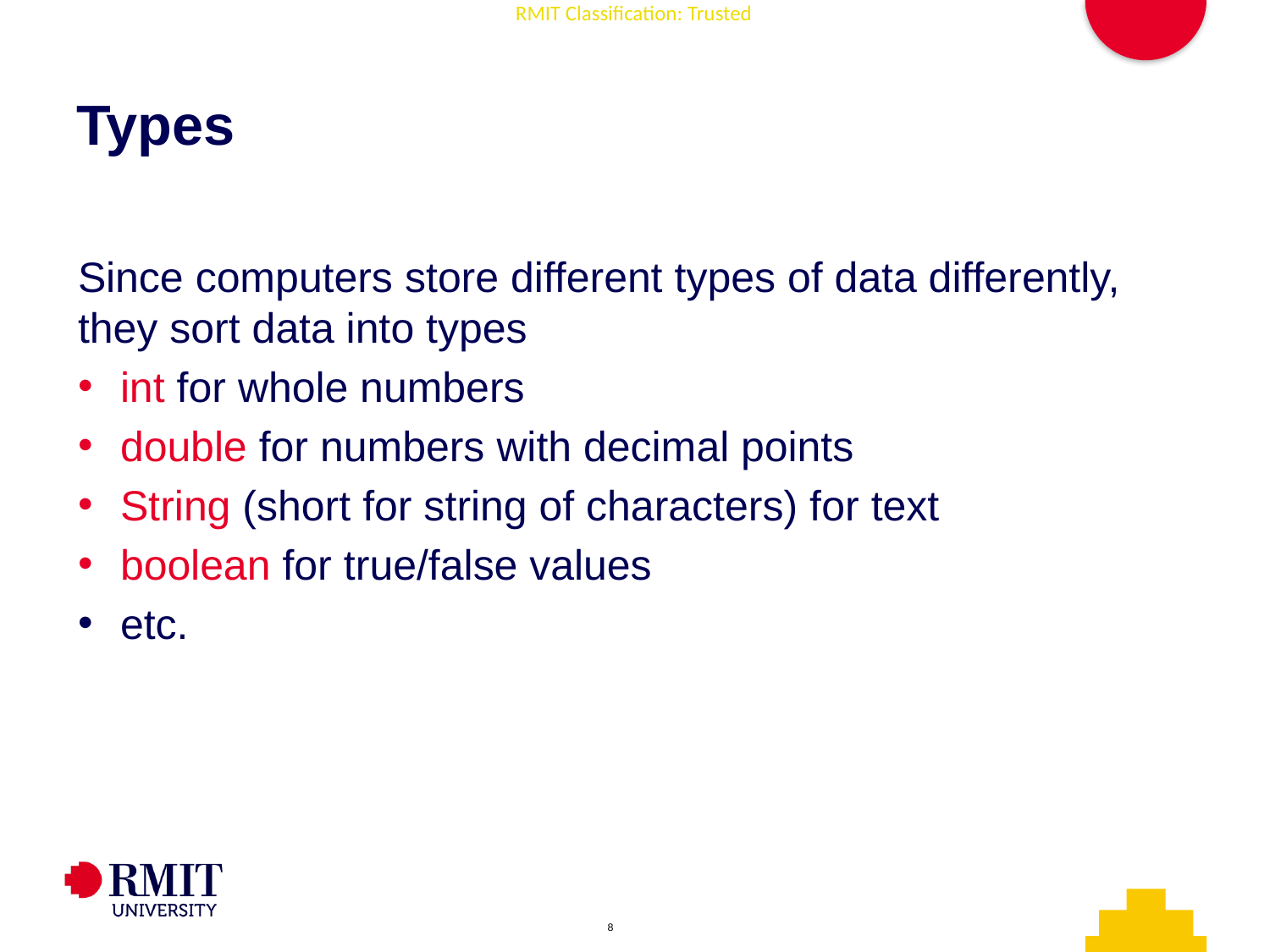

# Types
Since computers store different types of data differently, they sort data into types
int for whole numbers
double for numbers with decimal points
String (short for string of characters) for text
boolean for true/false values
etc.
AD006 Associate Degree in IT